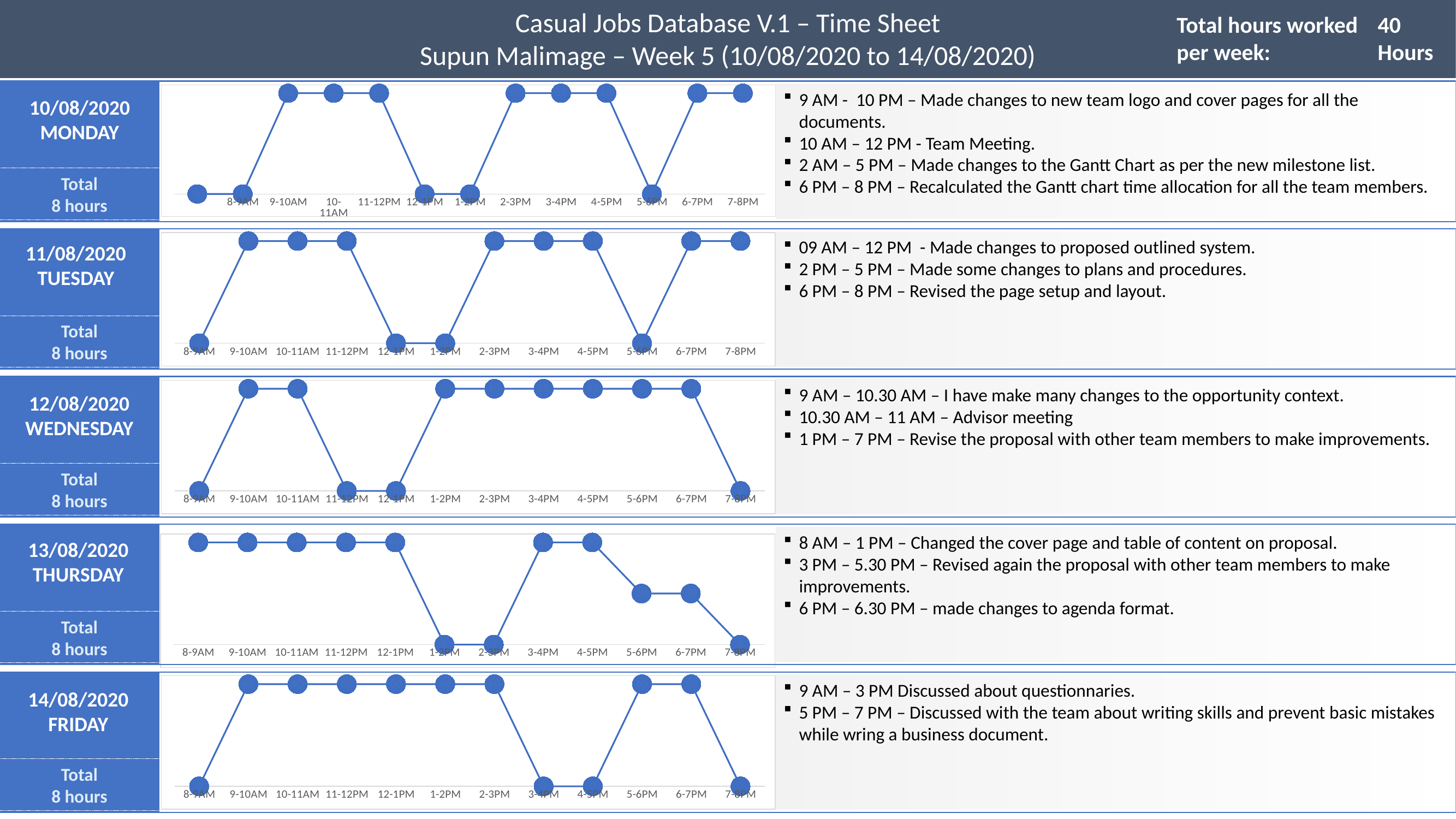

Casual Jobs Database V.1 – Time Sheet
Supun Malimage – Week 5 (10/08/2020 to 14/08/2020)
Total hours worked per week:
40 Hours

### Chart

| Category |  |
|---|---|
|   | 0.0 |
| 8-9AM | 0.0 |
| 9-10AM | 60.0 |
| 10-11AM | 60.0 |
| 11-12PM | 60.0 |
| 12-1PM | 0.0 |
| 1-2PM | 0.0 |
| 2-3PM | 60.0 |
| 3-4PM | 60.0 |
| 4-5PM | 60.0 |
| 5-6PM | 0.0 |
| 6-7PM | 60.0 |
| 7-8PM | 60.0 |
9 AM -  10 PM – Made changes to new team logo and cover pages for all the documents.
10 AM – 12 PM - Team Meeting.
2 AM – 5 PM – Made changes to the Gantt Chart as per the new milestone list.
6 PM – 8 PM – Recalculated the Gantt chart time allocation for all the team members.

10/08/2020
MONDAY
Total
8 hours

### Chart

| Category | Series 1 |
|---|---|
| 8-9AM | 0.0 |
| 9-10AM | 60.0 |
| 10-11AM | 60.0 |
| 11-12PM | 60.0 |
| 12-1PM | 0.0 |
| 1-2PM | 0.0 |
| 2-3PM | 60.0 |
| 3-4PM | 60.0 |
| 4-5PM | 60.0 |
| 5-6PM | 0.0 |
| 6-7PM | 60.0 |
| 7-8PM | 60.0 |
09 AM – 12 PM  - Made changes to proposed outlined system.
2 PM – 5 PM – Made some changes to plans and procedures.
6 PM – 8 PM – Revised the page setup and layout.
11/08/2020
TUESDAY
Total
8 hours

### Chart

| Category | Series 1 |
|---|---|
| 8-9AM | 0.0 |
| 9-10AM | 60.0 |
| 10-11AM | 60.0 |
| 11-12PM | 0.0 |
| 12-1PM | 0.0 |
| 1-2PM | 60.0 |
| 2-3PM | 60.0 |
| 3-4PM | 60.0 |
| 4-5PM | 60.0 |
| 5-6PM | 60.0 |
| 6-7PM | 60.0 |
| 7-8PM | 0.0 |
9 AM – 10.30 AM – I have make many changes to the opportunity context.
10.30 AM – 11 AM – Advisor meeting
1 PM – 7 PM – Revise the proposal with other team members to make improvements.
12/08/2020
WEDNESDAY
Total
8 hours

8 AM – 1 PM – Changed the cover page and table of content on proposal.
3 PM – 5.30 PM – Revised again the proposal with other team members to make improvements.
6 PM – 6.30 PM – made changes to agenda format.

13/08/2020
THURSDAY

### Chart

| Category | Series 1 |
|---|---|
| 8-9AM | 60.0 |
| 9-10AM | 60.0 |
| 10-11AM | 60.0 |
| 11-12PM | 60.0 |
| 12-1PM | 60.0 |
| 1-2PM | 0.0 |
| 2-3PM | 0.0 |
| 3-4PM | 60.0 |
| 4-5PM | 60.0 |
| 5-6PM | 30.0 |
| 6-7PM | 30.0 |
| 7-8PM | 0.0 |
Total
8 hours

### Chart

| Category | Series 1 |
|---|---|
| 8-9AM | 0.0 |
| 9-10AM | 60.0 |
| 10-11AM | 60.0 |
| 11-12PM | 60.0 |
| 12-1PM | 60.0 |
| 1-2PM | 60.0 |
| 2-3PM | 60.0 |
| 3-4PM | 0.0 |
| 4-5PM | 0.0 |
| 5-6PM | 60.0 |
| 6-7PM | 60.0 |
| 7-8PM | 0.0 |
9 AM – 3 PM Discussed about questionnaries.
5 PM – 7 PM – Discussed with the team about writing skills and prevent basic mistakes while wring a business document.

14/08/2020
FRIDAY
Total
8 hours